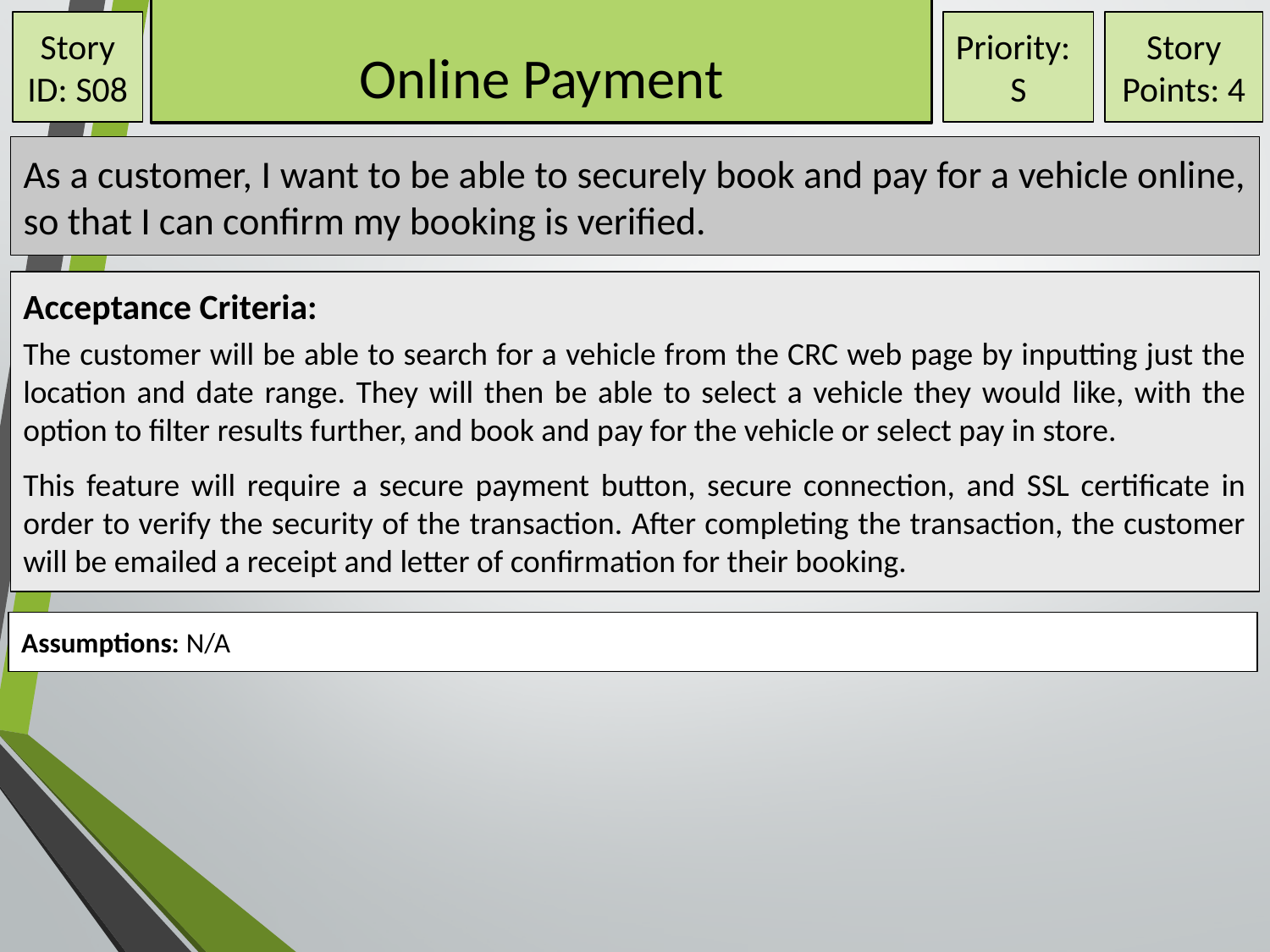

Story ID: S08
Priority:
S
Story Points: 4
# Online Payment

As a customer, I want to be able to securely book and pay for a vehicle online, so that I can confirm my booking is verified.
Acceptance Criteria:
The customer will be able to search for a vehicle from the CRC web page by inputting just the location and date range. They will then be able to select a vehicle they would like, with the option to filter results further, and book and pay for the vehicle or select pay in store.
This feature will require a secure payment button, secure connection, and SSL certificate in order to verify the security of the transaction. After completing the transaction, the customer will be emailed a receipt and letter of confirmation for their booking.
Assumptions: N/A